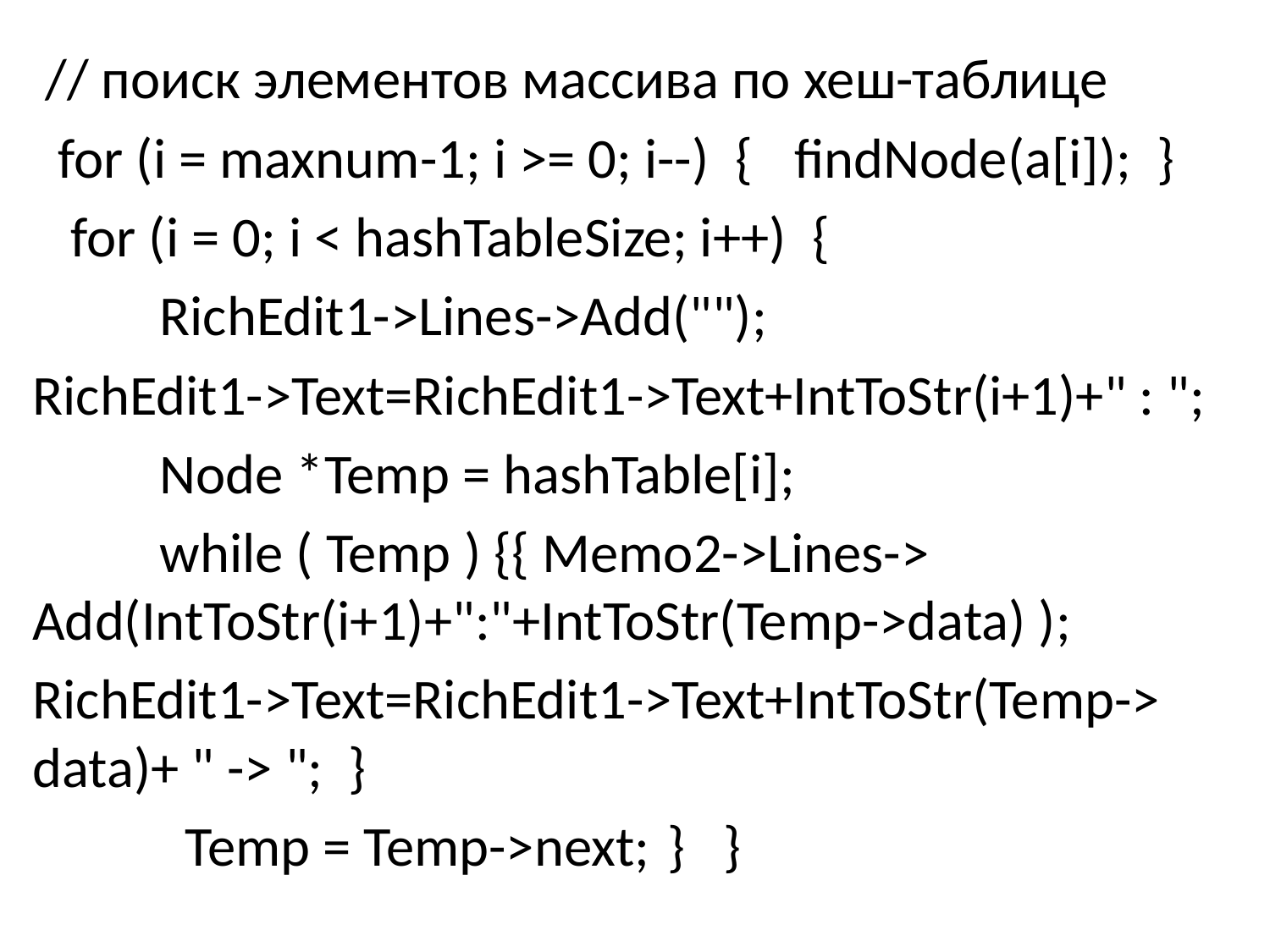

// поиск элементов массива по хеш-таблице
  for (i = maxnum-1; i >= 0; i--)  {	findNode(a[i]);  }
   for (i = 0; i < hashTableSize; i++)  {
 	RichEdit1->Lines->Add("");
RichEdit1->Text=RichEdit1->Text+IntToStr(i+1)+" : ";
 	Node *Temp = hashTable[i];
	while ( Temp ) {{ Memo2->Lines-> Add(IntToStr(i+1)+":"+IntToStr(Temp->data) );
RichEdit1->Text=RichEdit1->Text+IntToStr(Temp-> data)+ " -> ";  }
	  Temp = Temp->next;	}   }